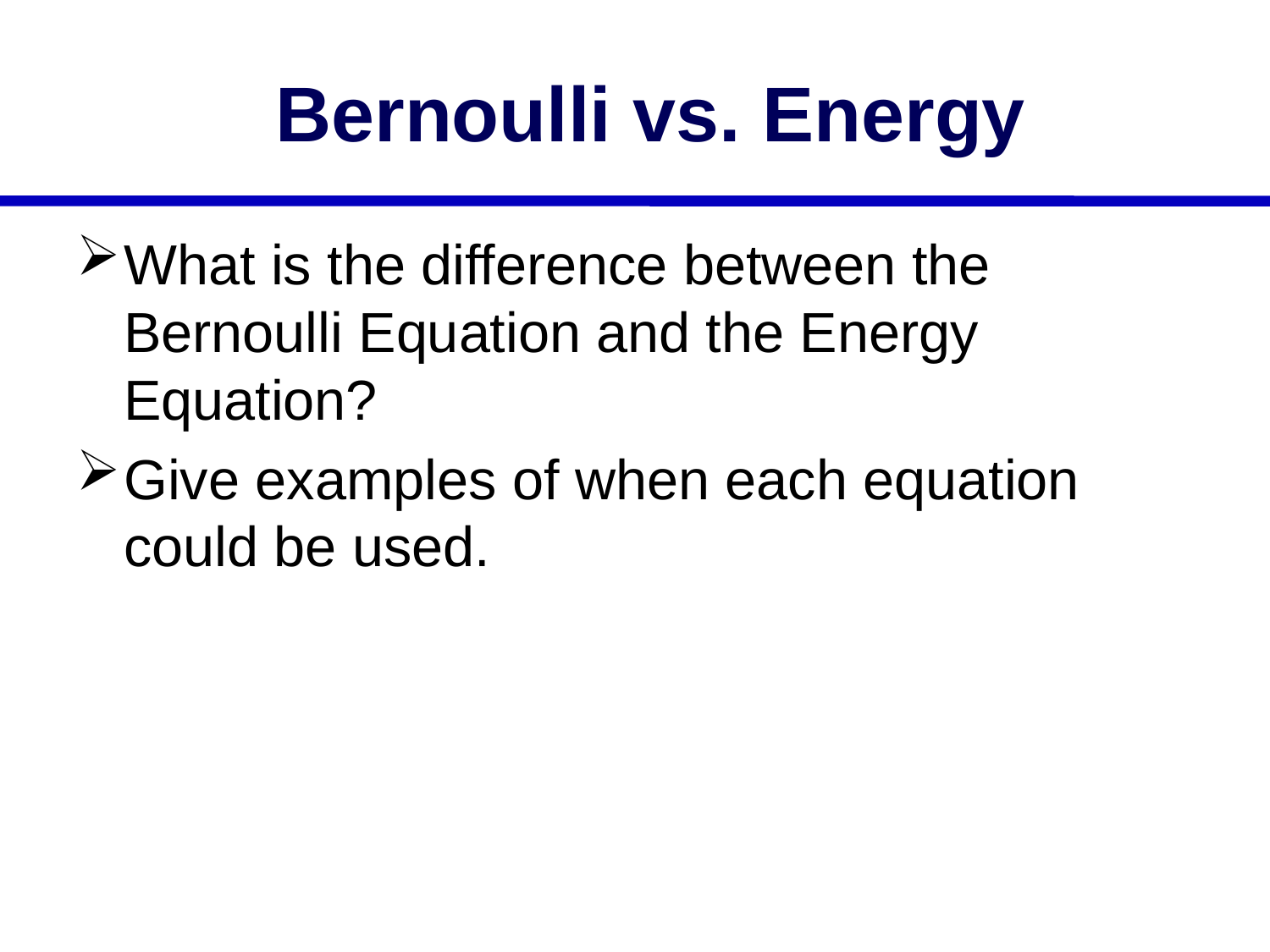

# Bernoulli vs. Energy
What is the difference between the Bernoulli Equation and the Energy Equation?
Give examples of when each equation could be used.